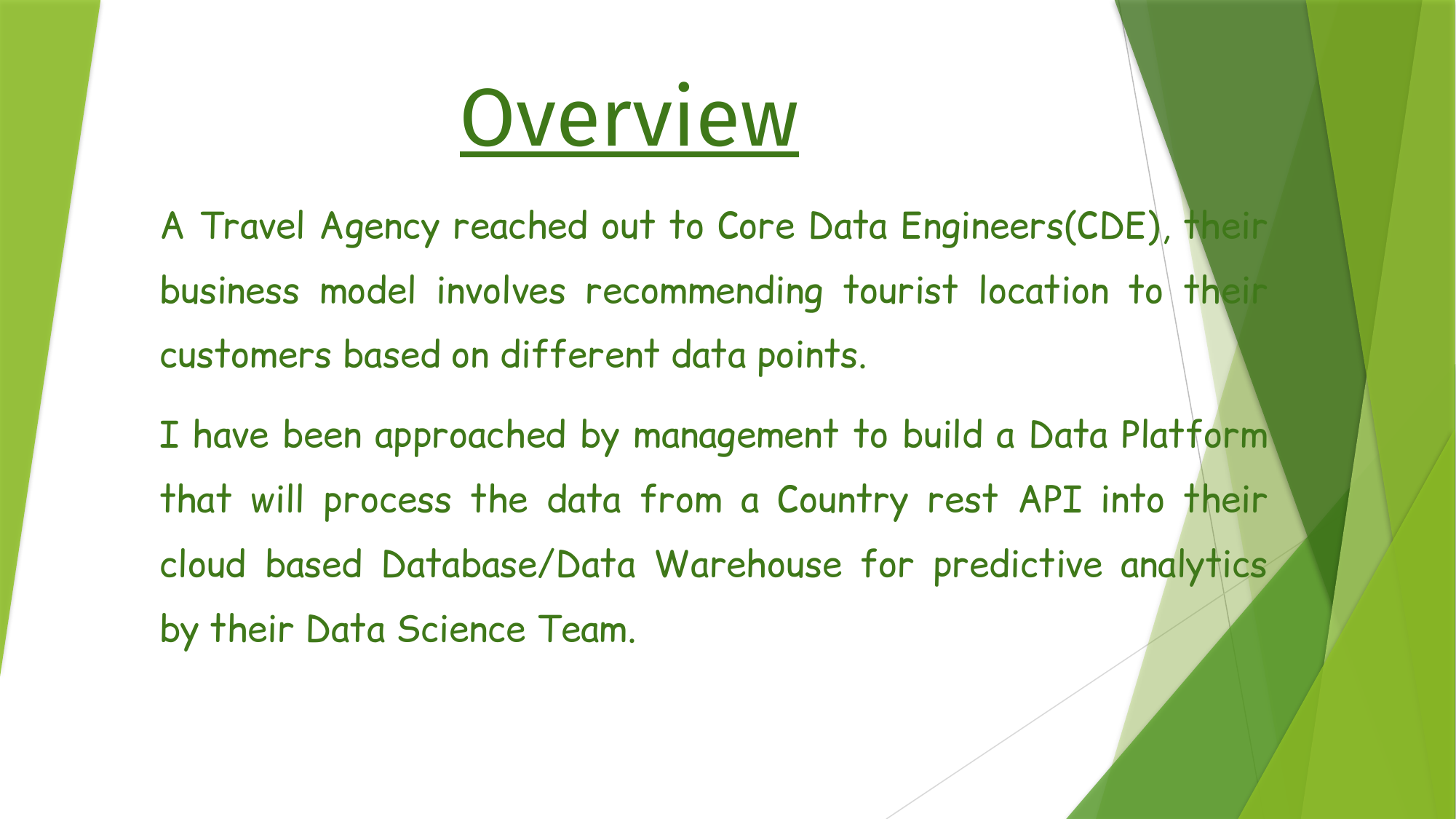

# Overview

A Travel Agency reached out to Core Data Engineers(CDE), their business model involves recommending tourist location to their customers based on different data points.
I have been approached by management to build a Data Platform that will process the data from a Country rest API into their cloud based Database/Data Warehouse for predictive analytics by their Data Science Team.